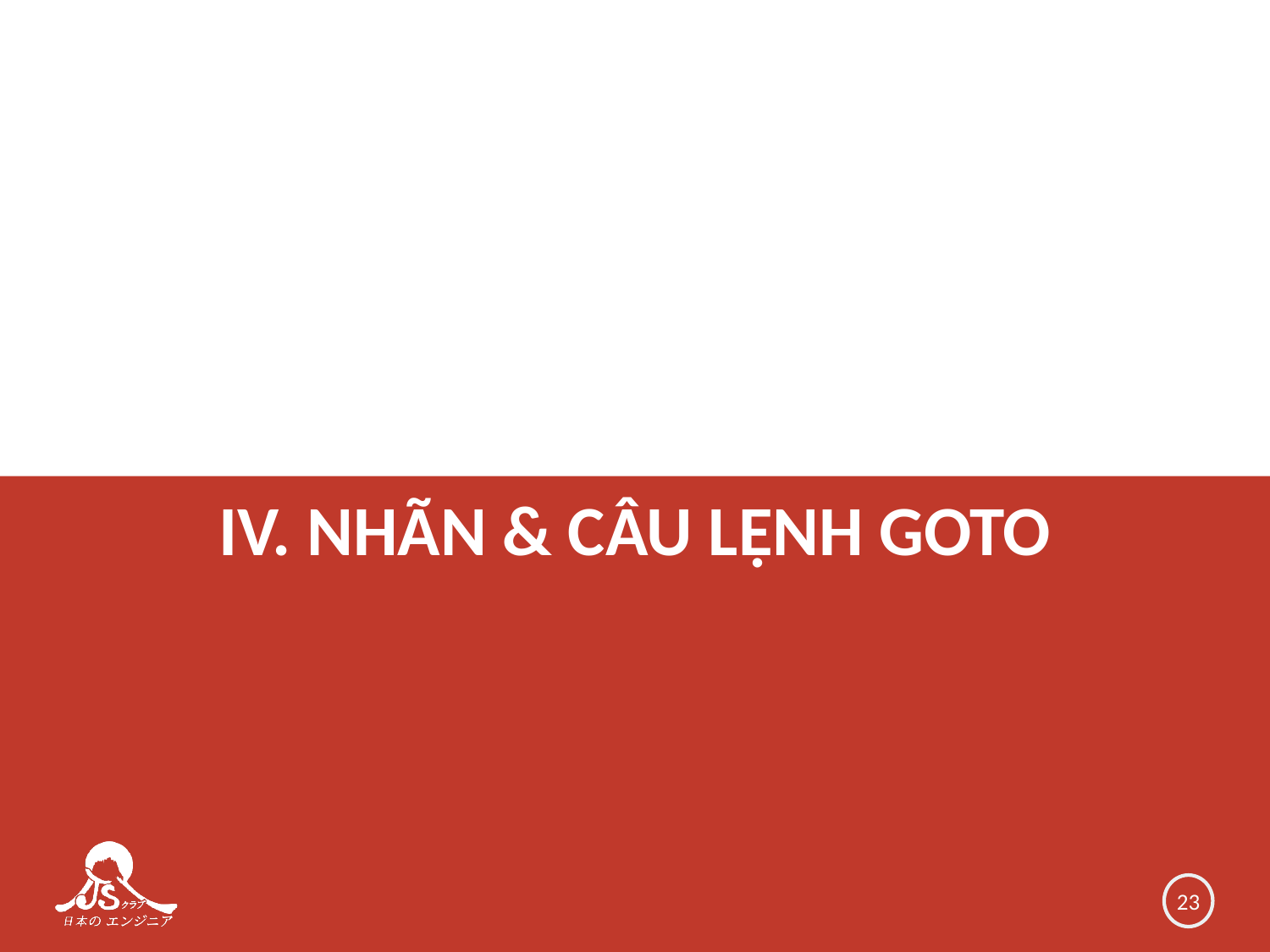

# IV. NHÃN & CÂU LỆNH GOTO